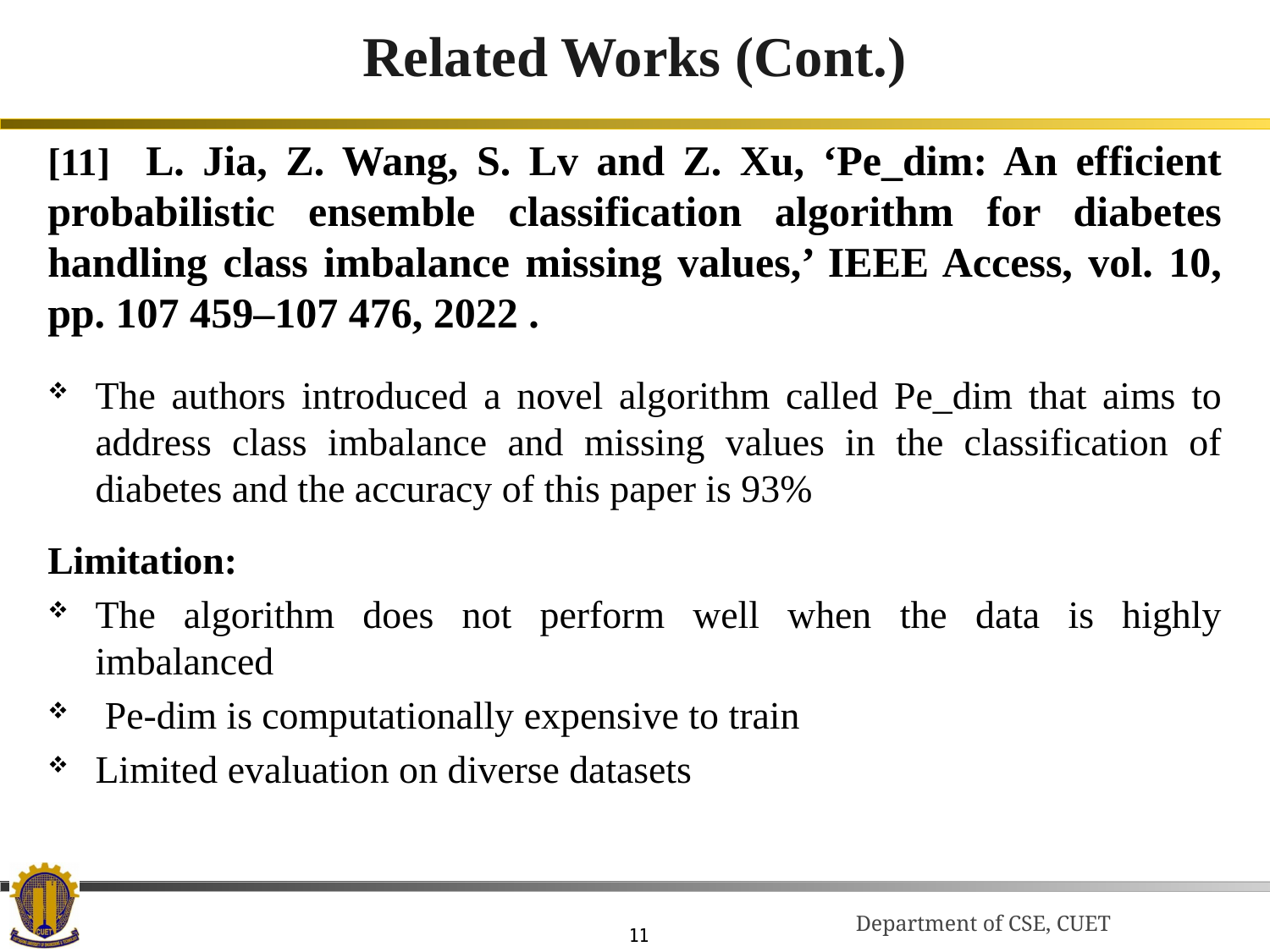

# Related Works (Cont.)
[11]  L. Jia, Z. Wang, S. Lv and Z. Xu, ‘Pe_dim: An efficient probabilistic ensemble classification algorithm for diabetes handling class imbalance missing values,’ IEEE Access, vol. 10, pp. 107 459–107 476, 2022 .
The authors introduced a novel algorithm called Pe_dim that aims to address class imbalance and missing values in the classification of diabetes and the accuracy of this paper is 93%
Limitation:
The algorithm does not perform well when the data is highly imbalanced
 Pe-dim is computationally expensive to train
Limited evaluation on diverse datasets